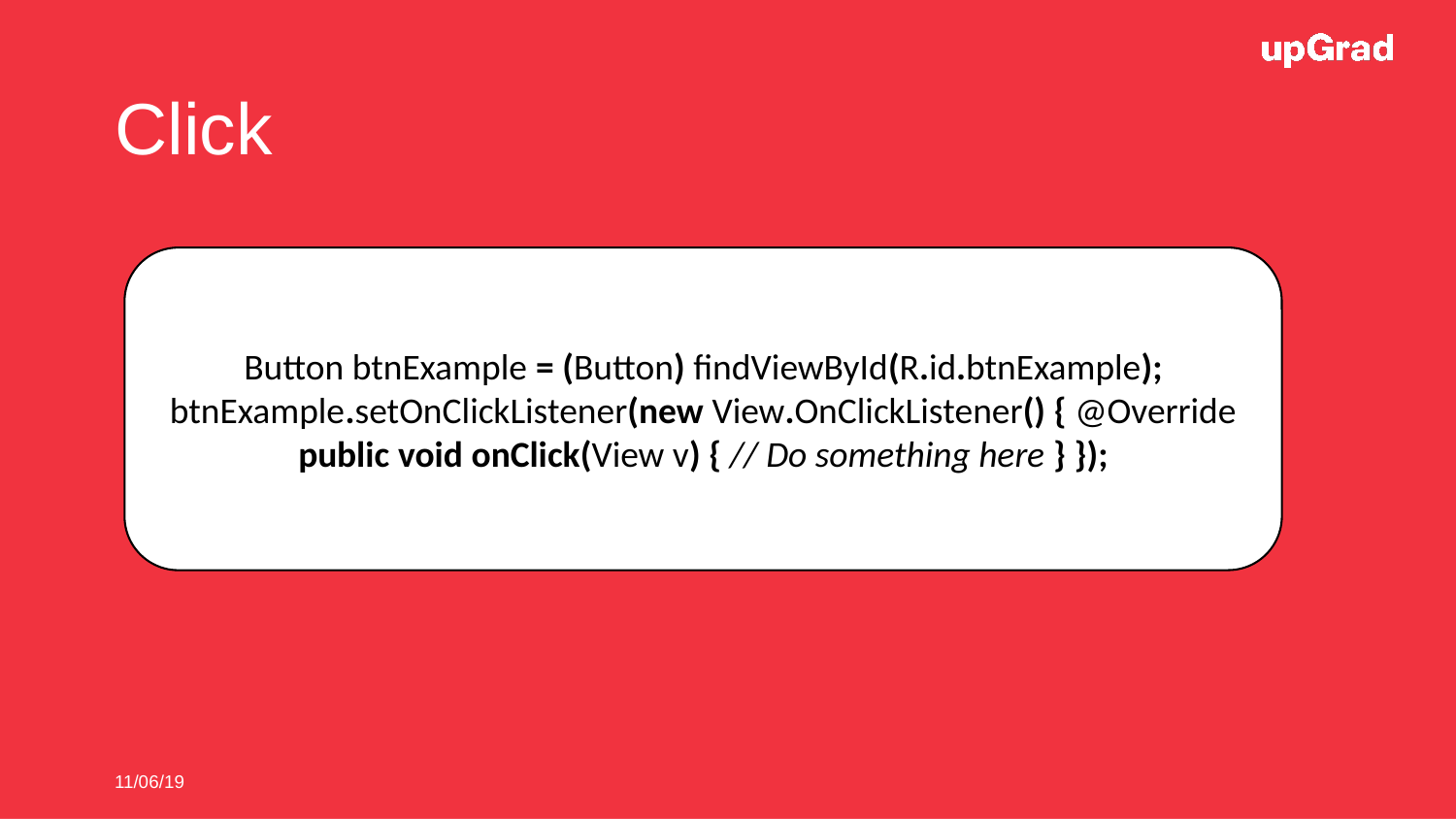

# Click
Button btnExample = (Button) findViewById(R.id.btnExample); btnExample.setOnClickListener(new View.OnClickListener() { @Override public void onClick(View v) { // Do something here } });
11/06/19
Data Science Certification Program
10